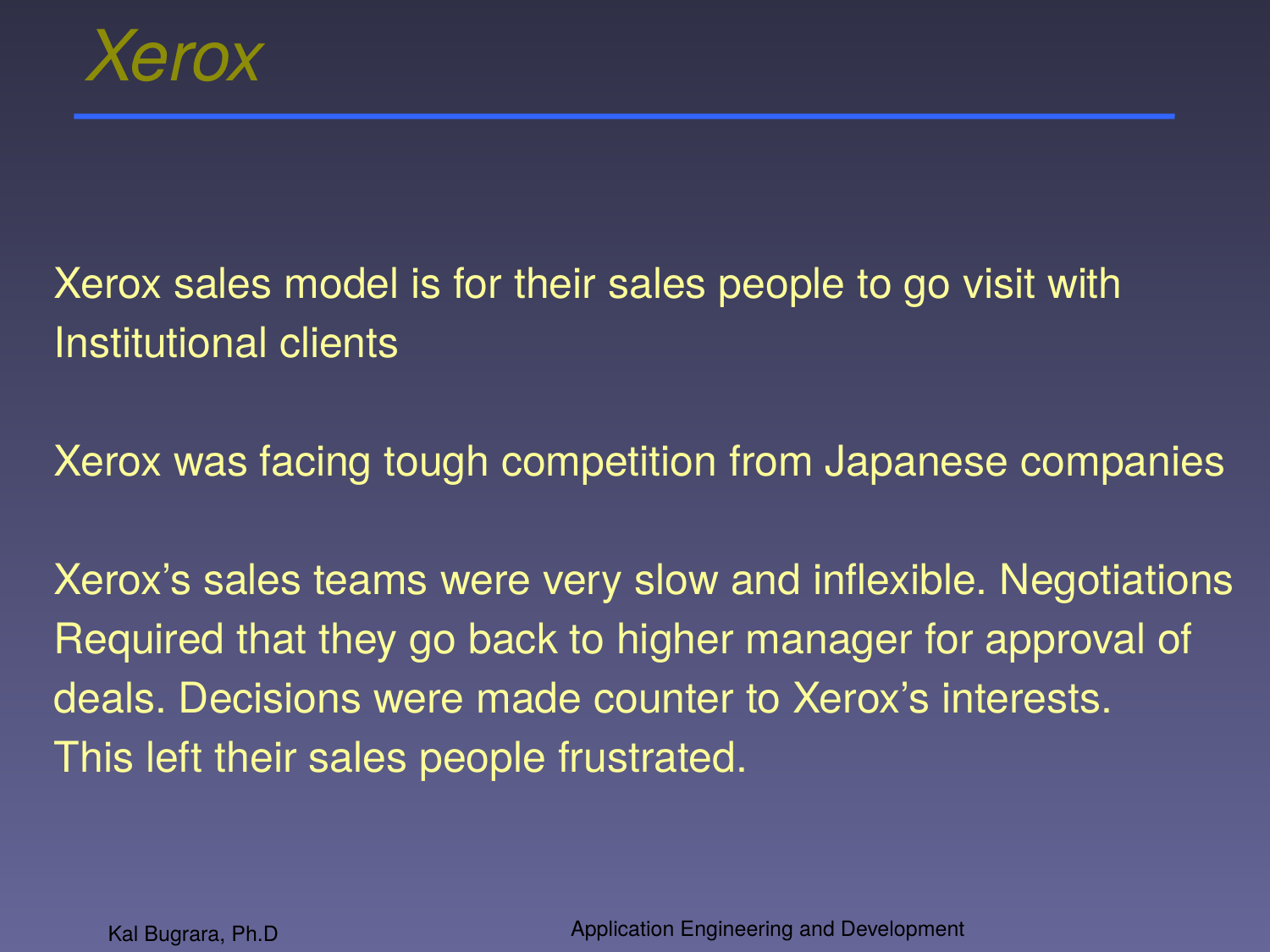

# Xerox

Xerox sales model is for their sales people to go visit with
Institutional clients

Xerox was facing tough competition from Japanese companies

Xerox’s sales teams were very slow and inflexible. Negotiations
Required that they go back to higher manager for approval of
deals. Decisions were made counter to Xerox’s interests.
This left their sales people frustrated.

Kal Bugrara, Ph.D
Application Engineering and Development